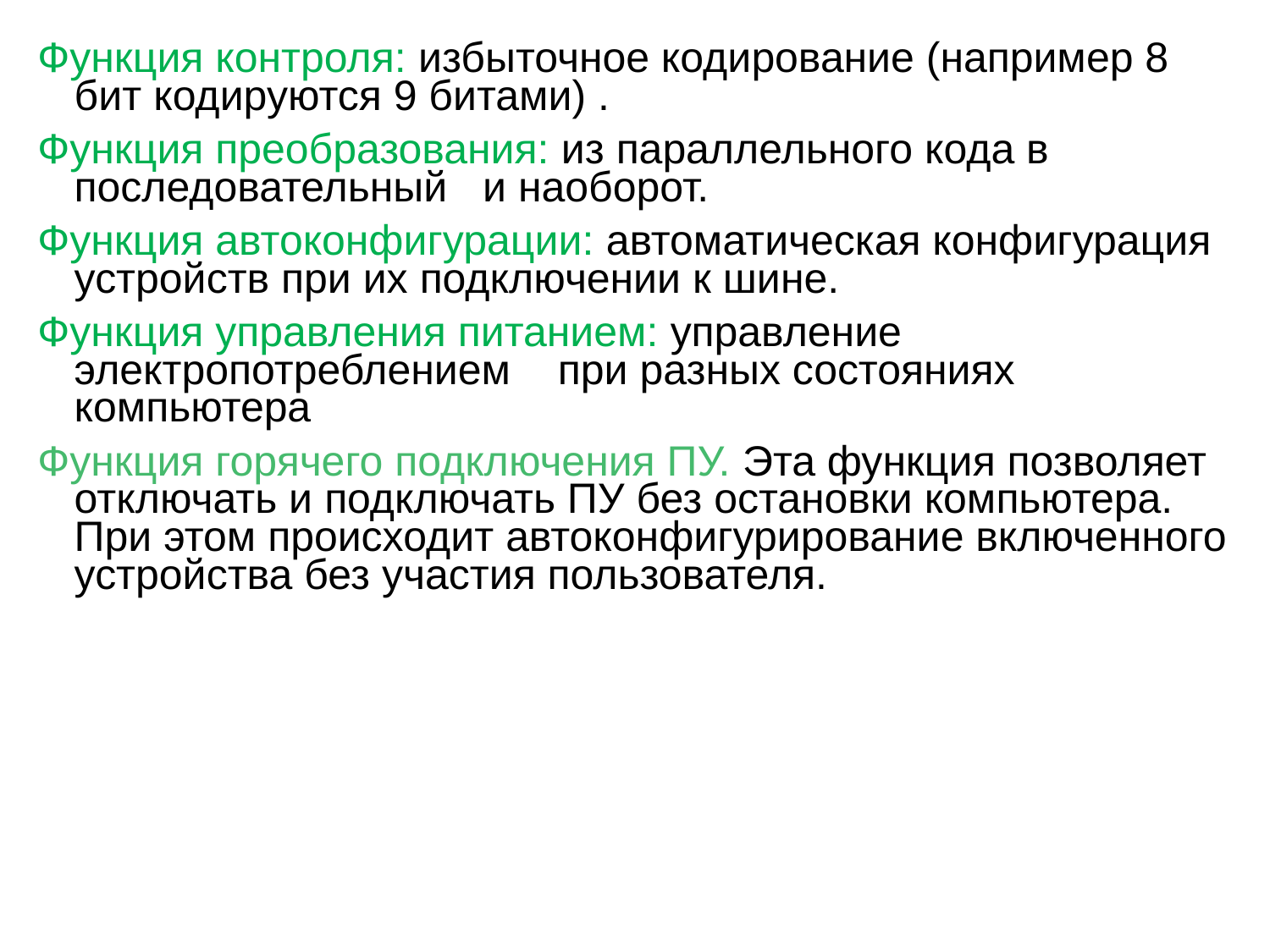

#
Функция контроля: избыточное кодирование (например 8 бит кодируются 9 битами) .
Функция преобразования: из параллельного кода в последовательный   и наоборот.
Функция автоконфигурации: автоматическая конфигурация устройств при их подключении к шине.
Функция управления питанием: управление  электропотреблением    при разных состояниях компьютера
Функция горячего подключения ПУ. Эта функция позволяет отключать и подключать ПУ без остановки компьютера. При этом происходит автоконфигурирование включенного устройства без участия пользователя.